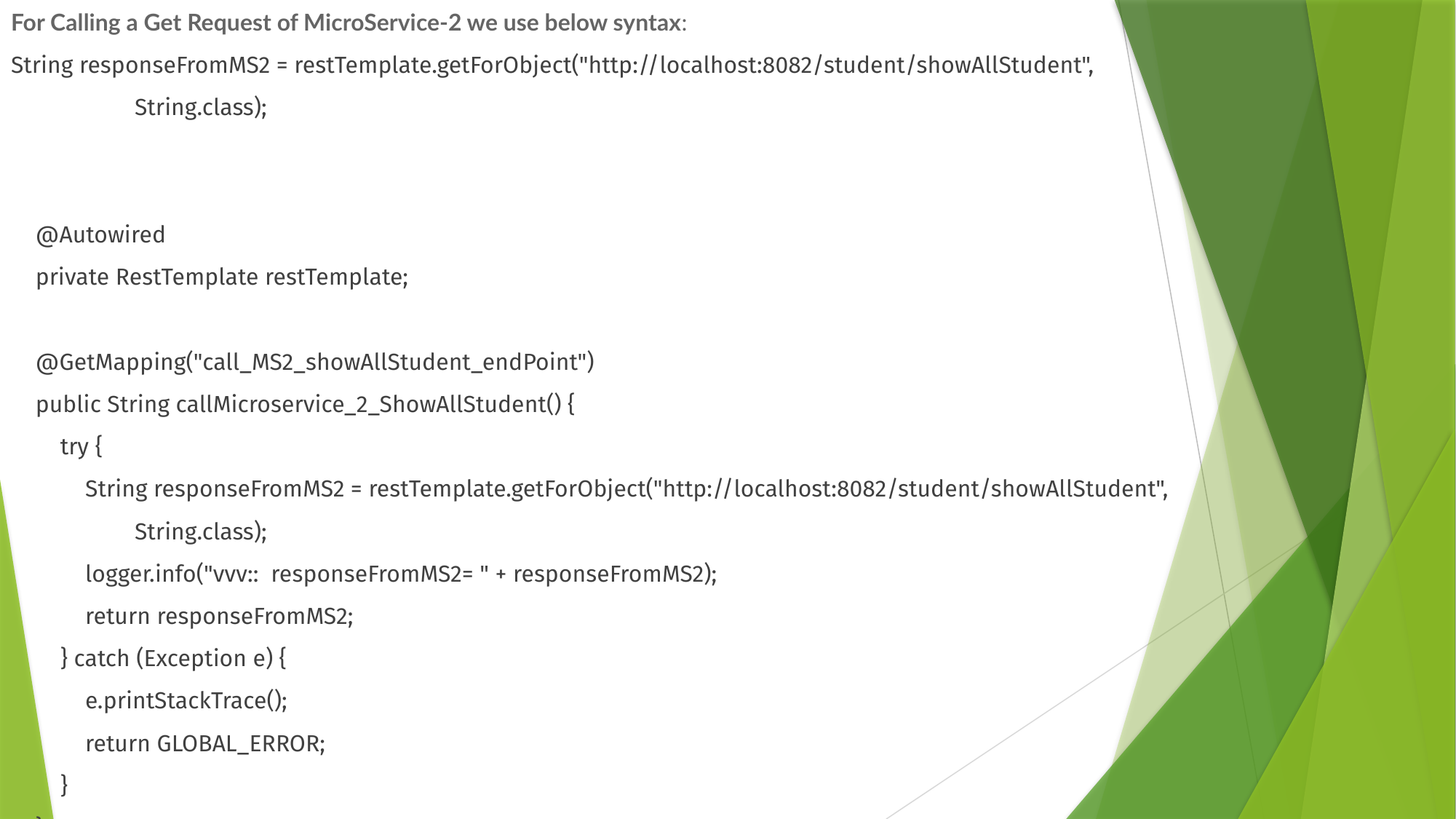

For Calling a Get Request of MicroService-2 we use below syntax:
String responseFromMS2 = restTemplate.getForObject("http://localhost:8082/student/showAllStudent",
                    String.class);

    @Autowired
    private RestTemplate restTemplate;

    @GetMapping("call_MS2_showAllStudent_endPoint")
    public String callMicroservice_2_ShowAllStudent() {
        try {
            String responseFromMS2 = restTemplate.getForObject("http://localhost:8082/student/showAllStudent",
                    String.class);
            logger.info("vvv::  responseFromMS2= " + responseFromMS2);
            return responseFromMS2;
        } catch (Exception e) {
            e.printStackTrace();
            return GLOBAL_ERROR;
        }
    }